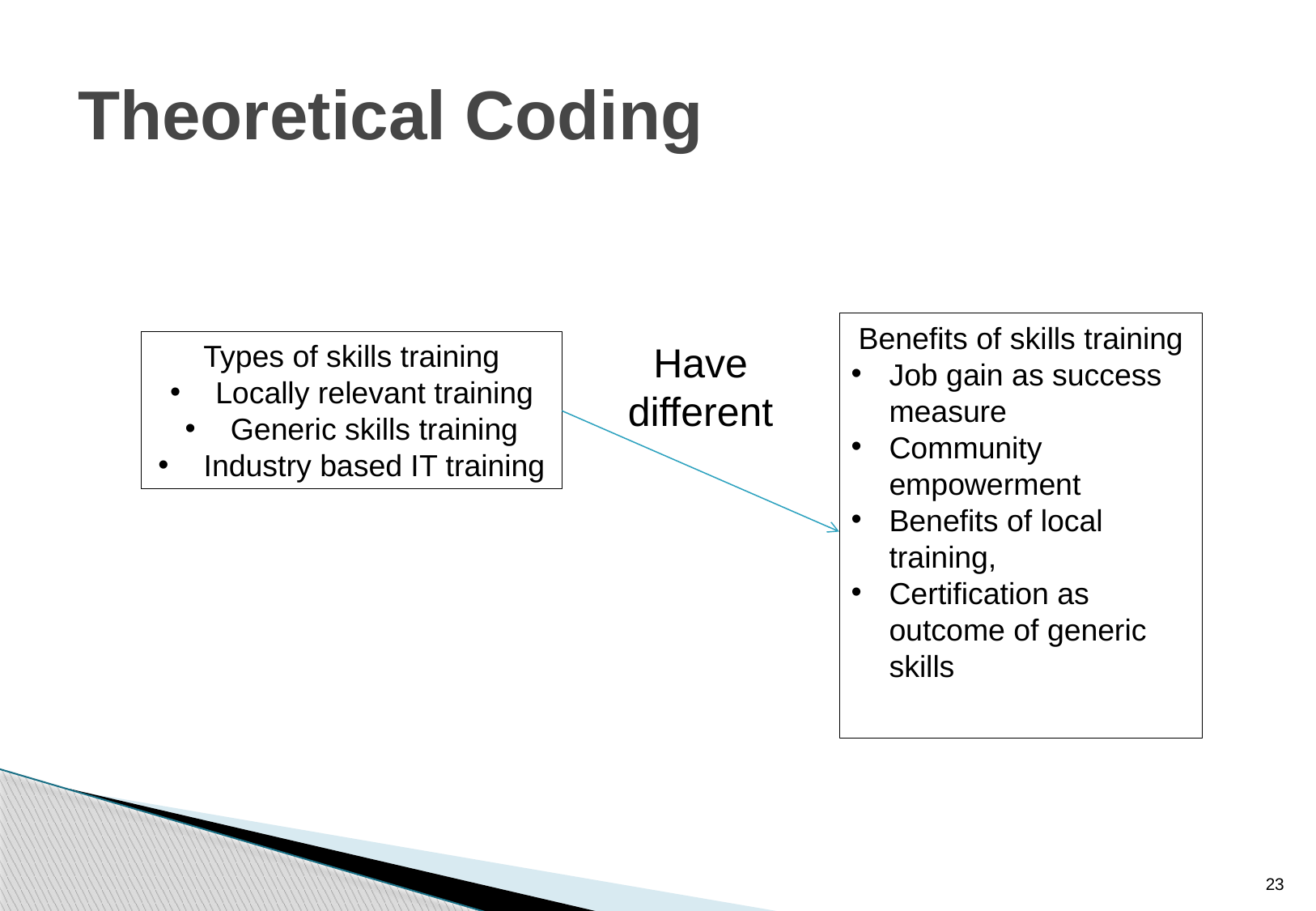

# Theoretical Coding

Benefits of skills training
Job gain as success measure
Community empowerment
Benefits of local training,
Certification as outcome of generic skills

Types of skills training
Locally relevant training
Generic skills training
Industry based IT training
Have different

23